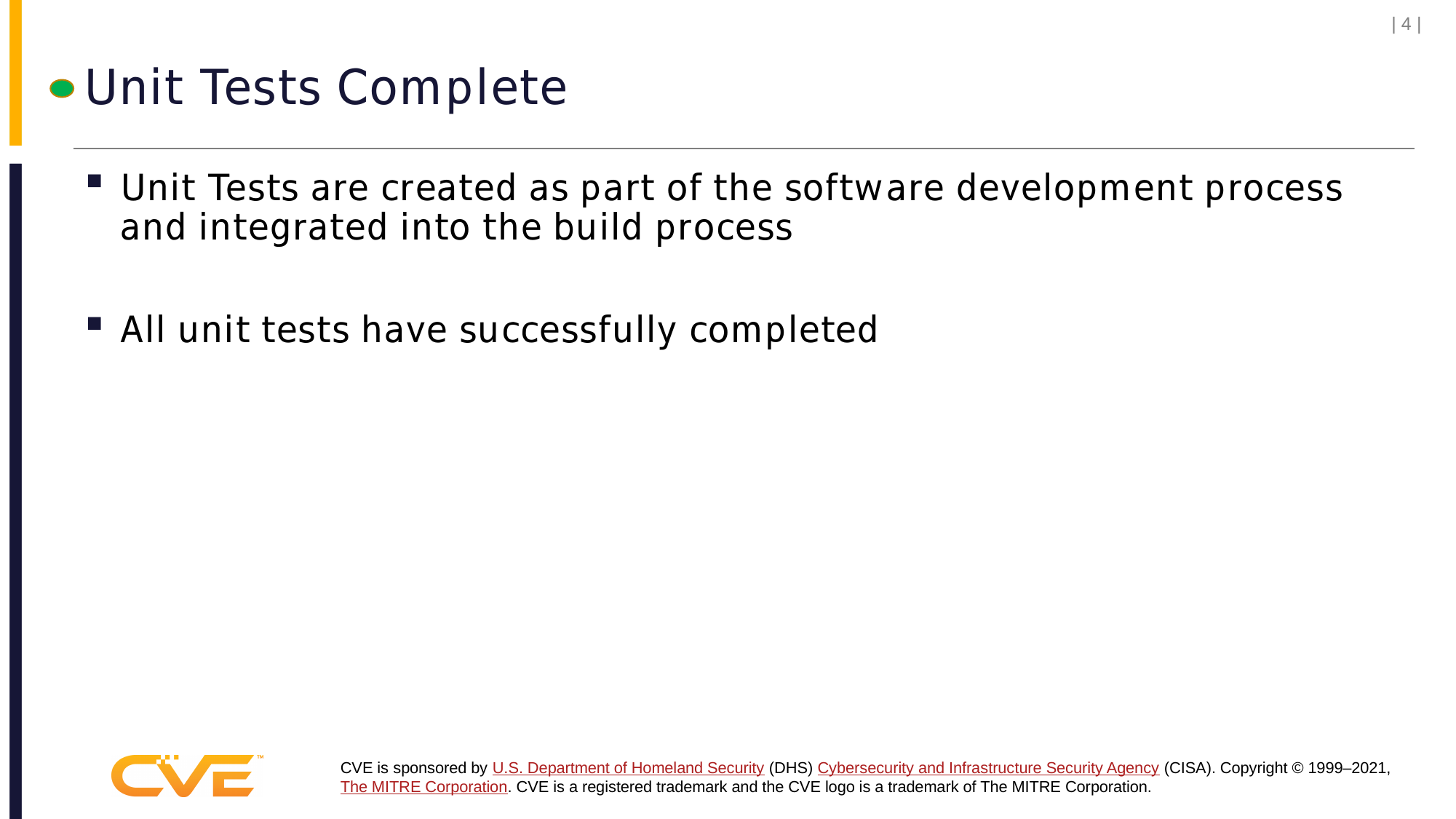

| 4 |
# Unit Tests Complete

Unit Tests are created as part of the software development process and integrated into the build process

All unit tests have successfully completed